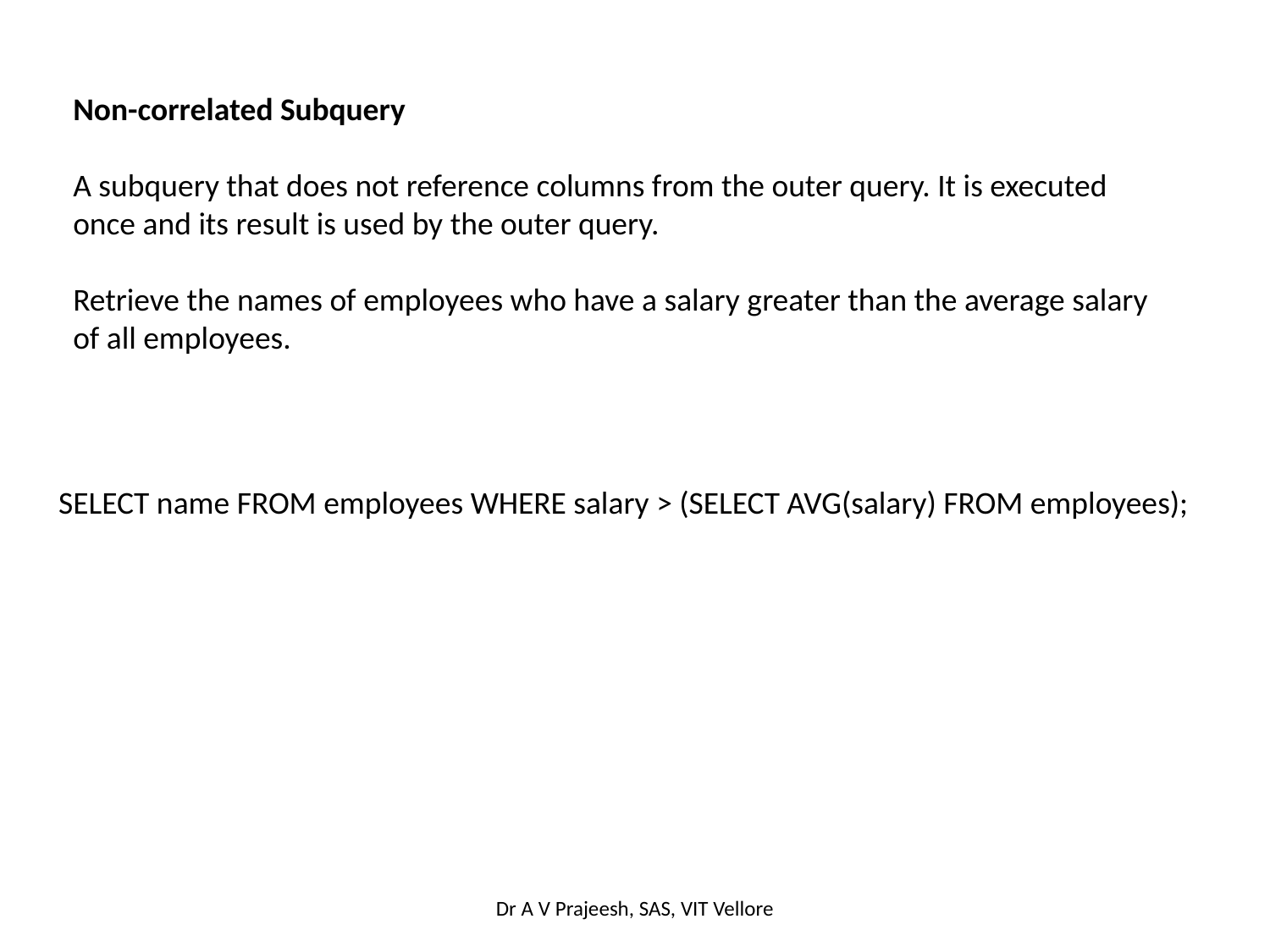

Non-correlated Subquery

A subquery that does not reference columns from the outer query. It is executed once and its result is used by the outer query.

Retrieve the names of employees who have a salary greater than the average salary of all employees.
SELECT name FROM employees WHERE salary > (SELECT AVG(salary) FROM employees);
Dr A V Prajeesh, SAS, VIT Vellore